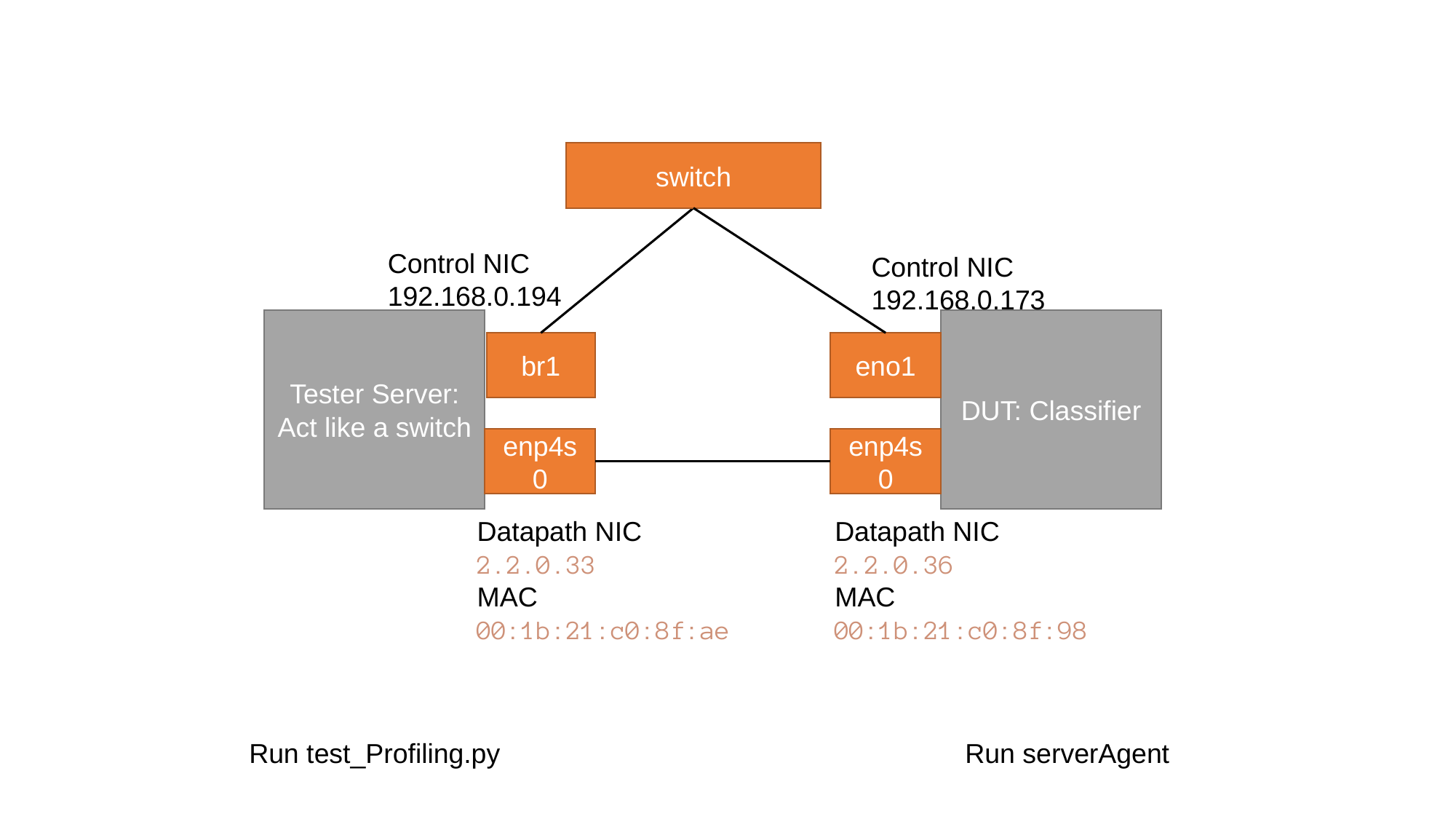

switch
Control NIC
192.168.0.194
Control NIC
192.168.0.173
Tester Server: Act like a switch
DUT: Classifier
br1
eno1
enp4s0
enp4s0
Datapath NIC
2.2.0.36
MAC
00:1b:21:c0:8f:98
Datapath NIC
2.2.0.33
MAC
00:1b:21:c0:8f:ae
Run test_Profiling.py
Run serverAgent